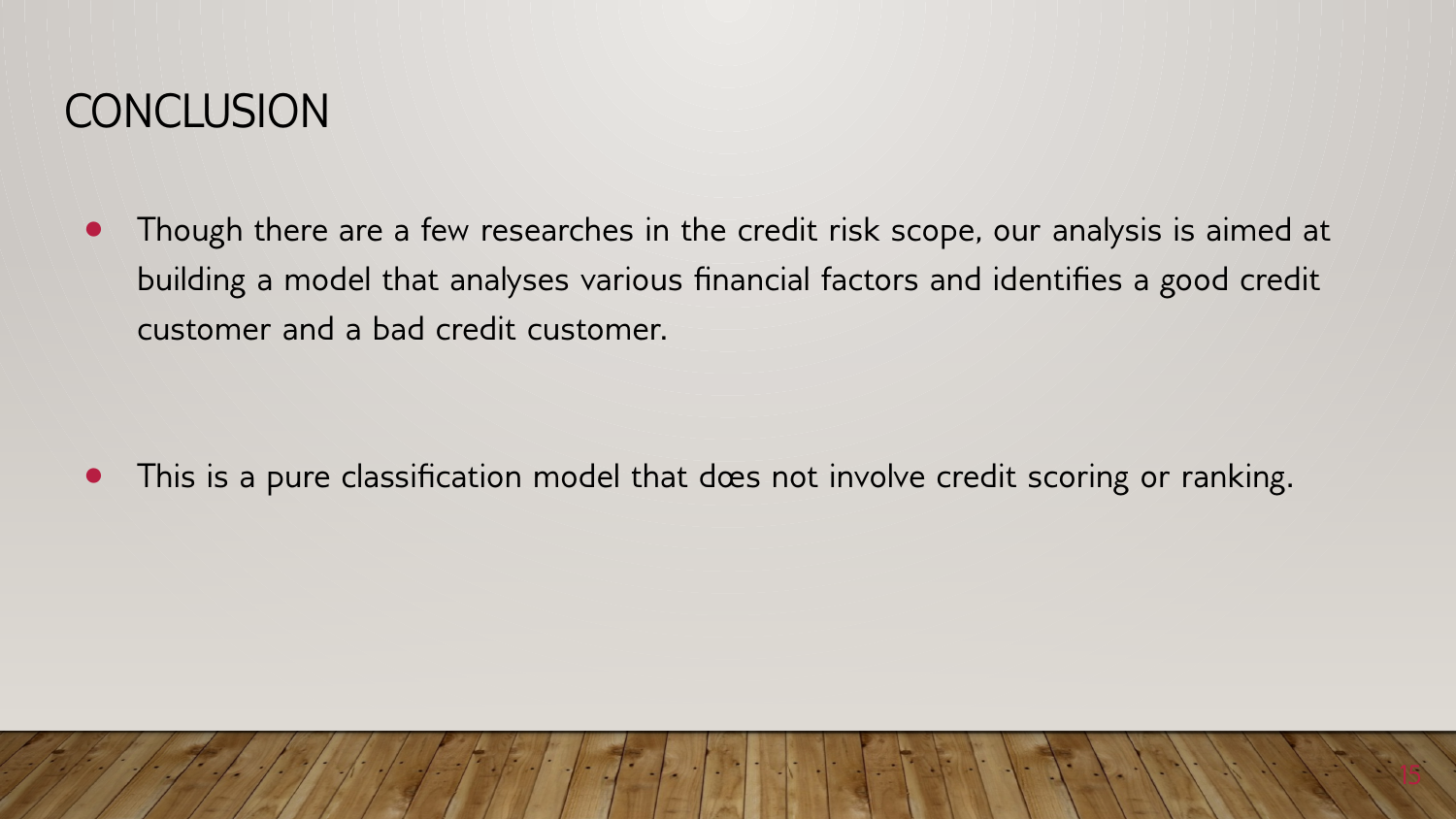

# Conclusion
Though there are a few researches in the credit risk scope, our analysis is aimed at building a model that analyses various financial factors and identifies a good credit customer and a bad credit customer.

This is a pure classification model that does not involve credit scoring or ranking.
15